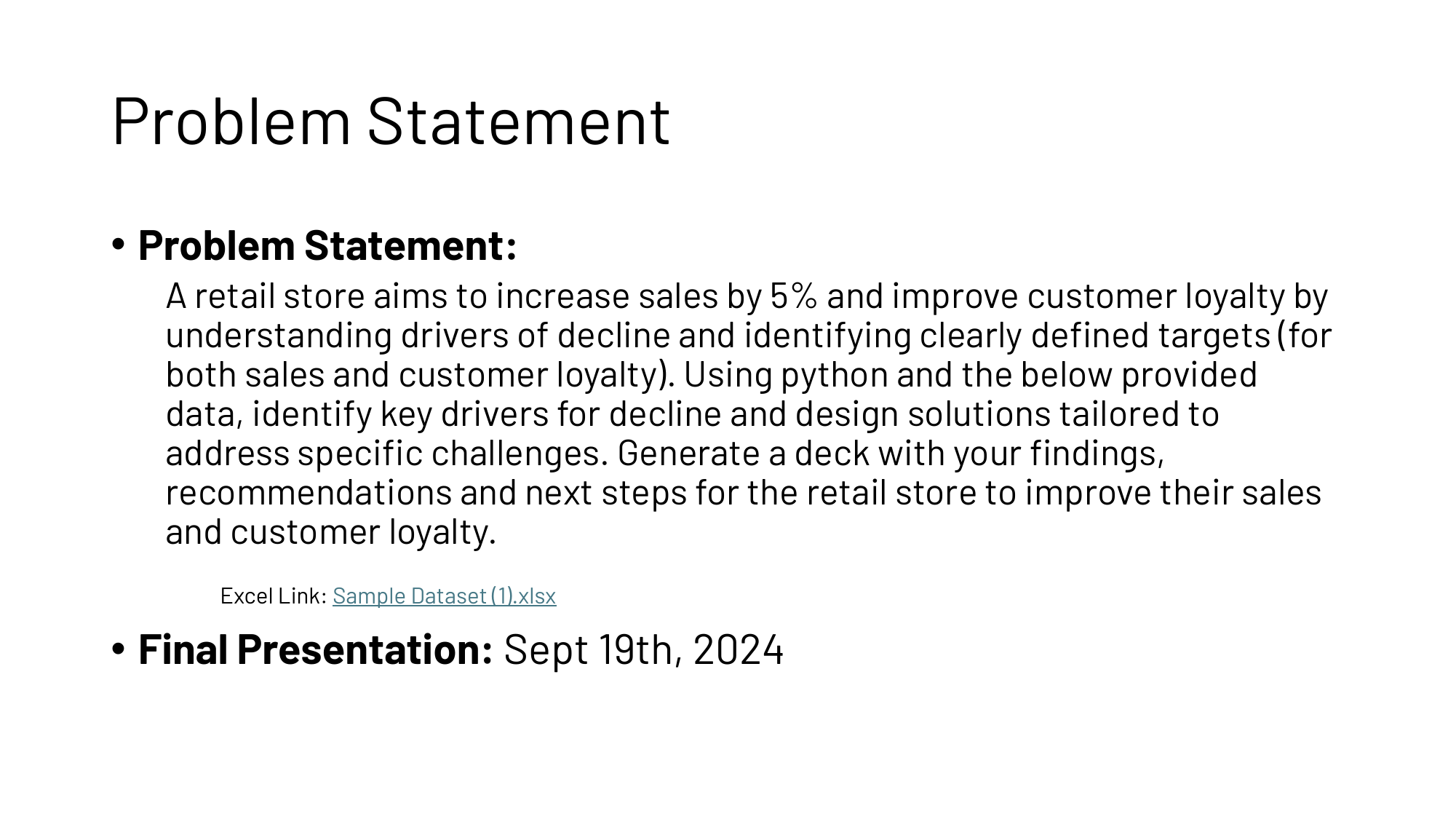

# Problem Statement
Problem Statement:
A retail store aims to increase sales by 5% and improve customer loyalty by understanding drivers of decline and identifying clearly defined targets (for both sales and customer loyalty). Using python and the below provided data, identify key drivers for decline and design solutions tailored to address specific challenges. Generate a deck with your findings, recommendations and next steps for the retail store to improve their sales and customer loyalty.
	Excel Link: Sample Dataset (1).xlsx
Final Presentation: Sept 19th, 2024